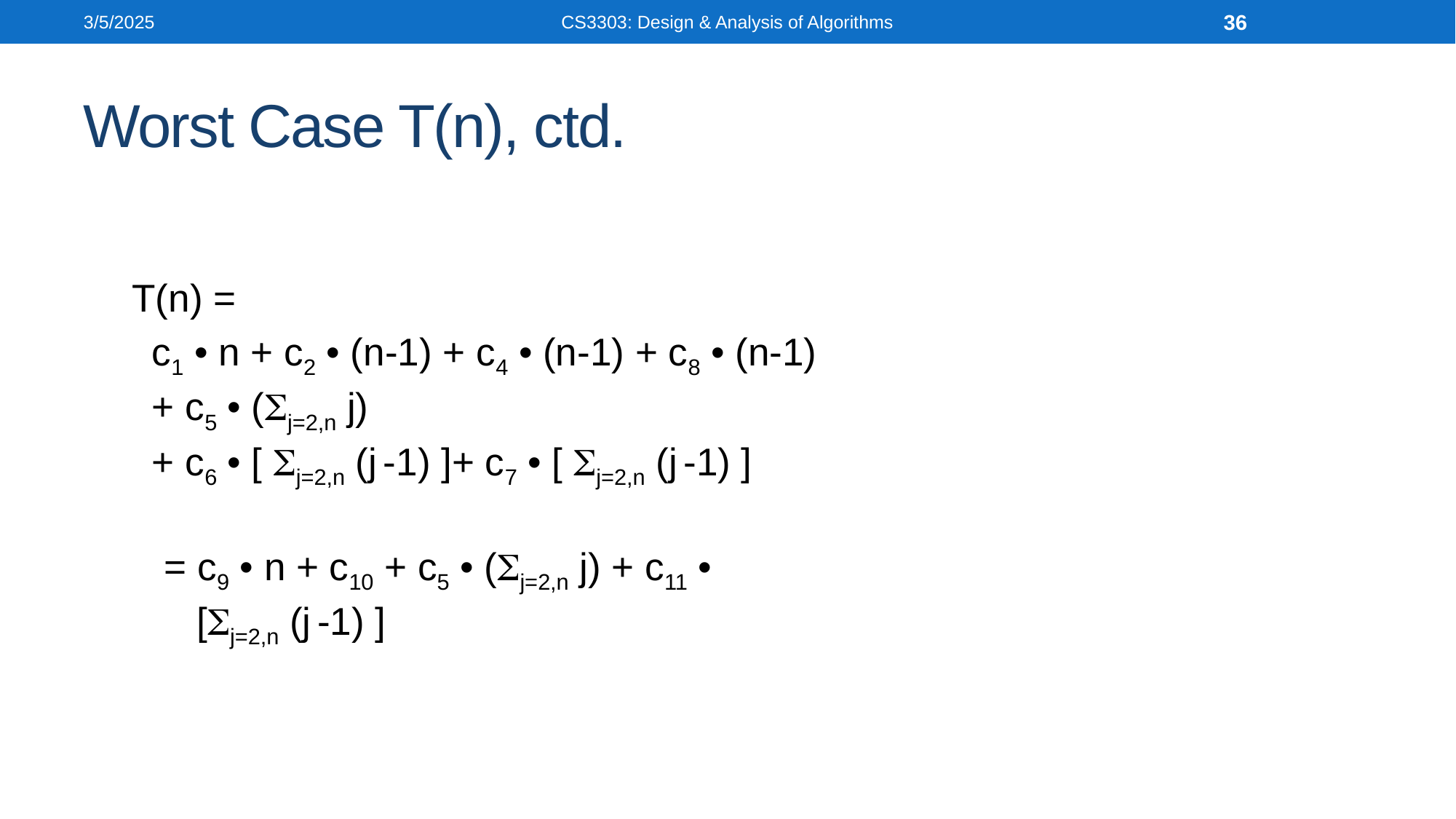

3/5/2025
CS3303: Design & Analysis of Algorithms
36
# Worst Case T(n), ctd.
T(n) =
	c1 • n + c2 • (n-1) + c4 • (n-1) + c8 • (n-1)
	+ c5 • (Σj=2,n j)
	+ c6 • [ Σj=2,n (j -1) ]+ c7 • [ Σj=2,n (j -1) ]

   = c9 • n + c10 + c5 • (Σj=2,n j) + c11 •
      [Σj=2,n (j -1) ]